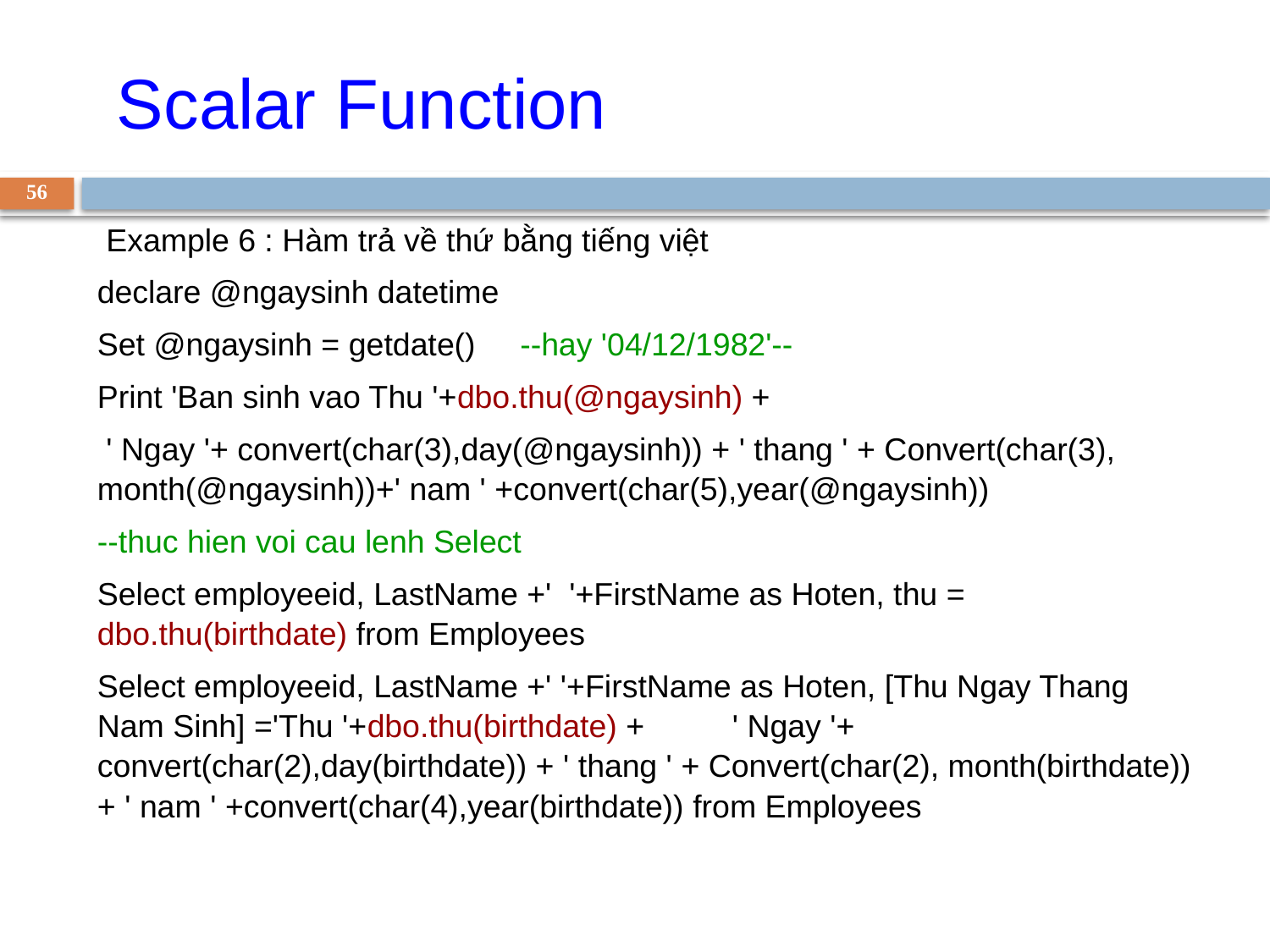

Scalar Function
56
 Example 6 : Hàm trả về thứ bằng tiếng việt
declare @ngaysinh datetime
Set @ngaysinh = getdate()     --hay '04/12/1982'--
Print 'Ban sinh vao Thu '+dbo.thu(@ngaysinh) +
 ' Ngay '+ convert(char(3),day(@ngaysinh)) + ' thang ' + Convert(char(3), month(@ngaysinh))+' nam ' +convert(char(5),year(@ngaysinh))
--thuc hien voi cau lenh Select
Select employeeid, LastName +'  '+FirstName as Hoten, thu = dbo.thu(birthdate) from Employees
Select employeeid, LastName +' '+FirstName as Hoten, [Thu Ngay Thang Nam Sinh] ='Thu '+dbo.thu(birthdate) +	' Ngay '+ convert(char(2),day(birthdate)) + ' thang ' + Convert(char(2), month(birthdate))+ ' nam ' +convert(char(4),year(birthdate)) from Employees